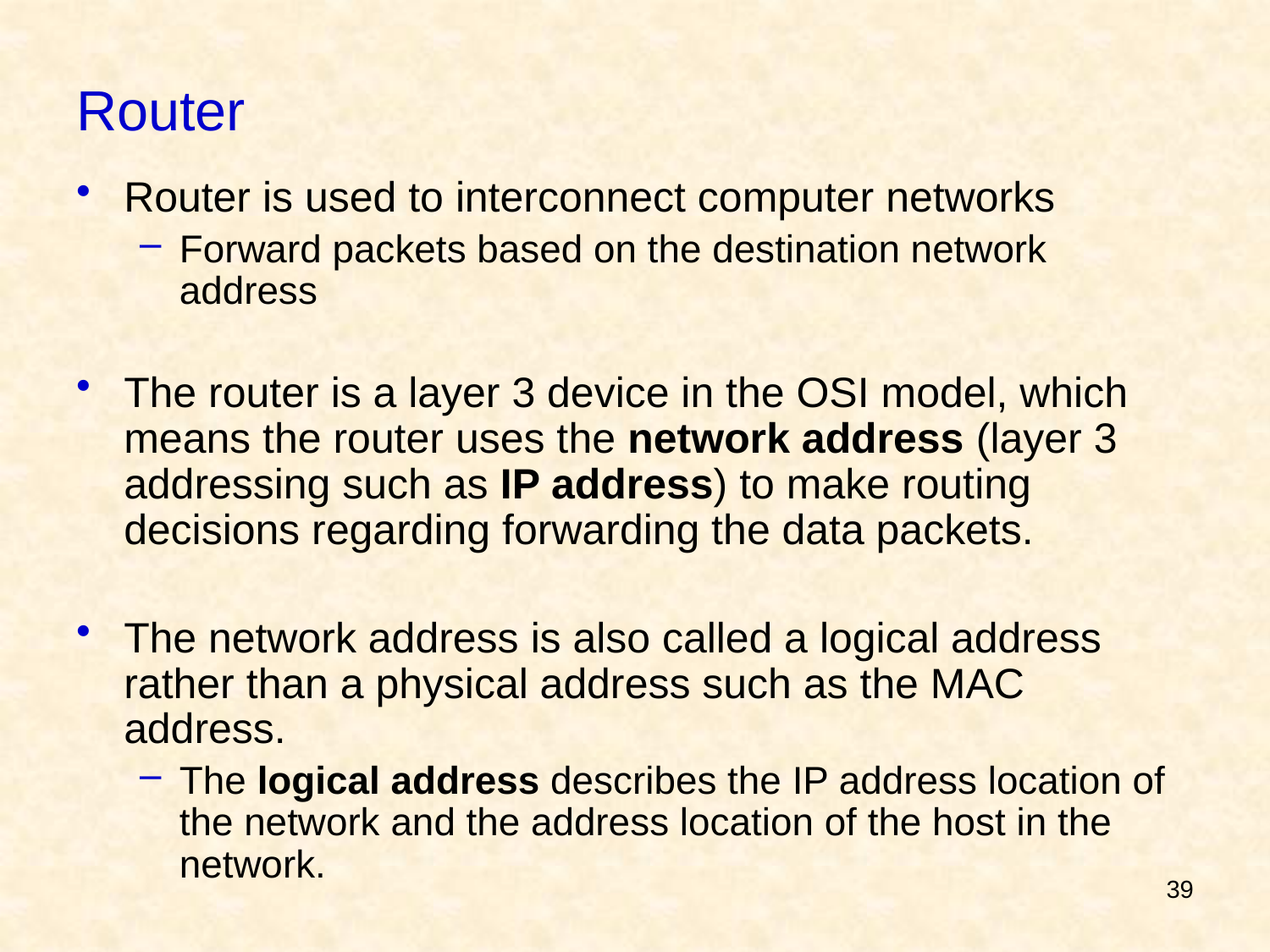

# Router
Router is used to interconnect computer networks
Forward packets based on the destination network address

The router is a layer 3 device in the OSI model, which means the router uses the network address (layer 3 addressing such as IP address) to make routing decisions regarding forwarding the data packets.

The network address is also called a logical address rather than a physical address such as the MAC address.
The logical address describes the IP address location of the network and the address location of the host in the network.
39